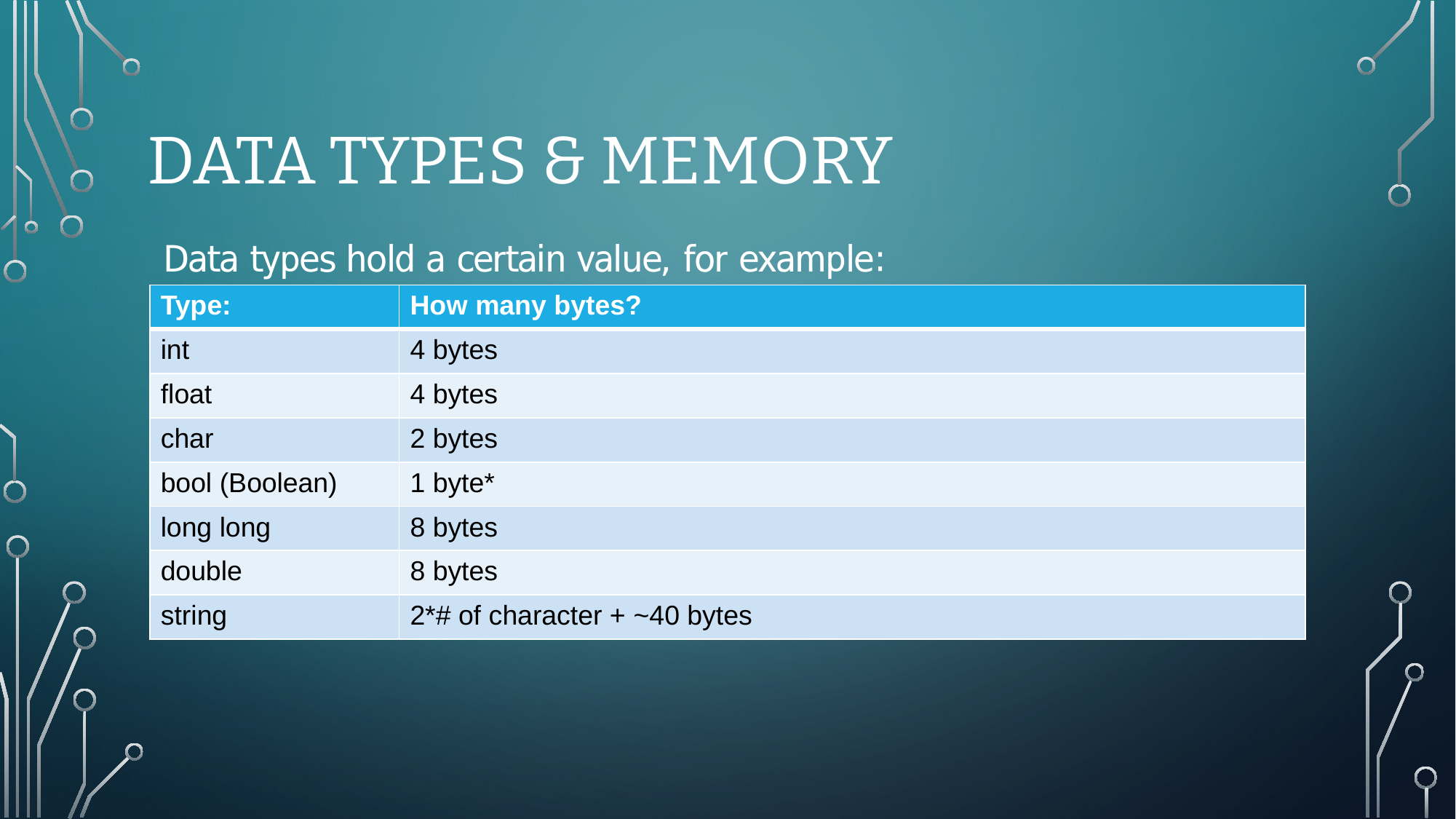

# Data types & Memory
Data types hold a certain value, for example:
| Type: | How many bytes? |
| --- | --- |
| int | 4 bytes |
| float | 4 bytes |
| char | 2 bytes |
| bool (Boolean) | 1 byte\* |
| long long | 8 bytes |
| double | 8 bytes |
| string | 2\*# of character + ~40 bytes |